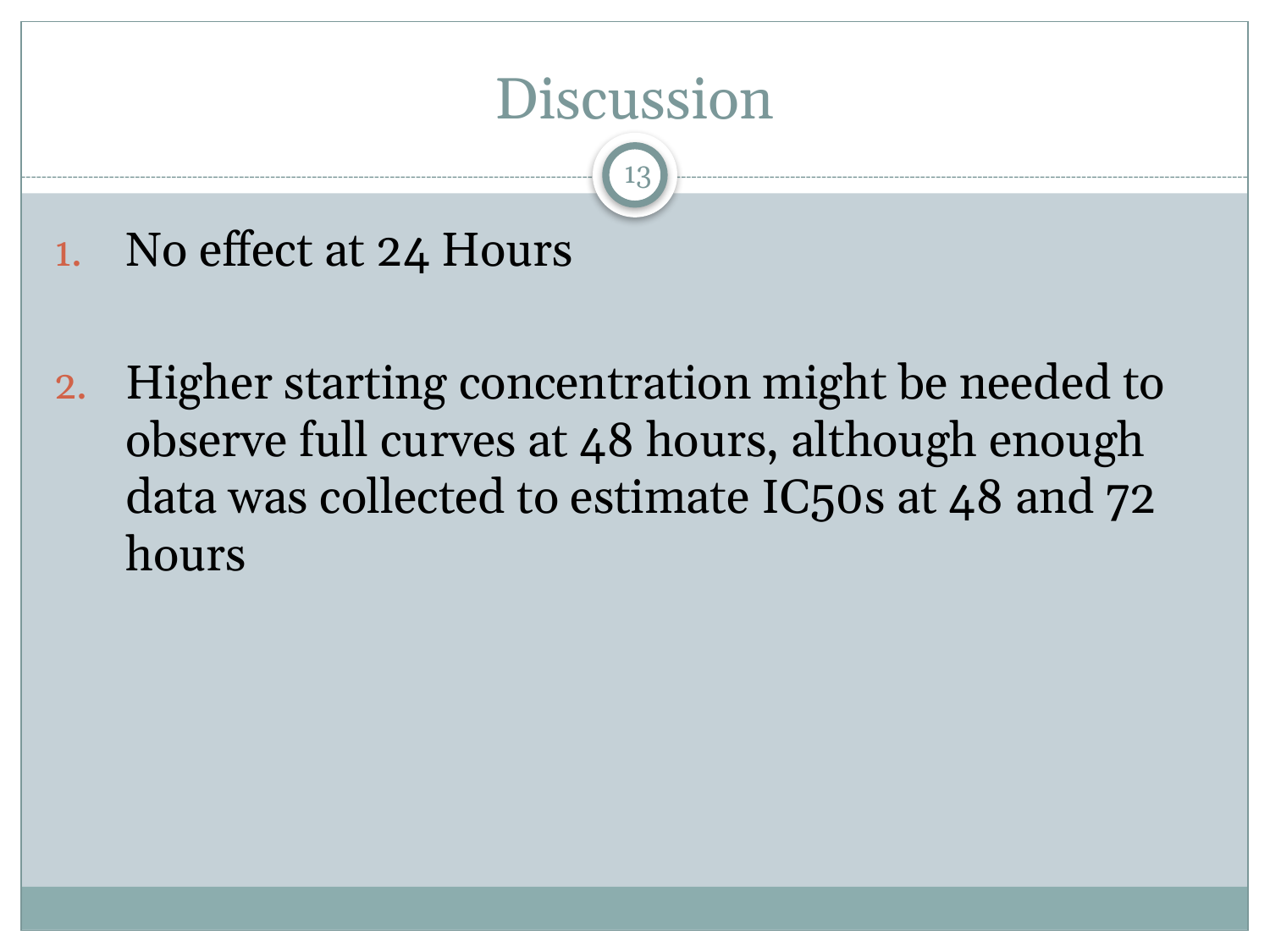

# Discussion
13
No effect at 24 Hours

Higher starting concentration might be needed to observe full curves at 48 hours, although enough data was collected to estimate IC50s at 48 and 72 hours